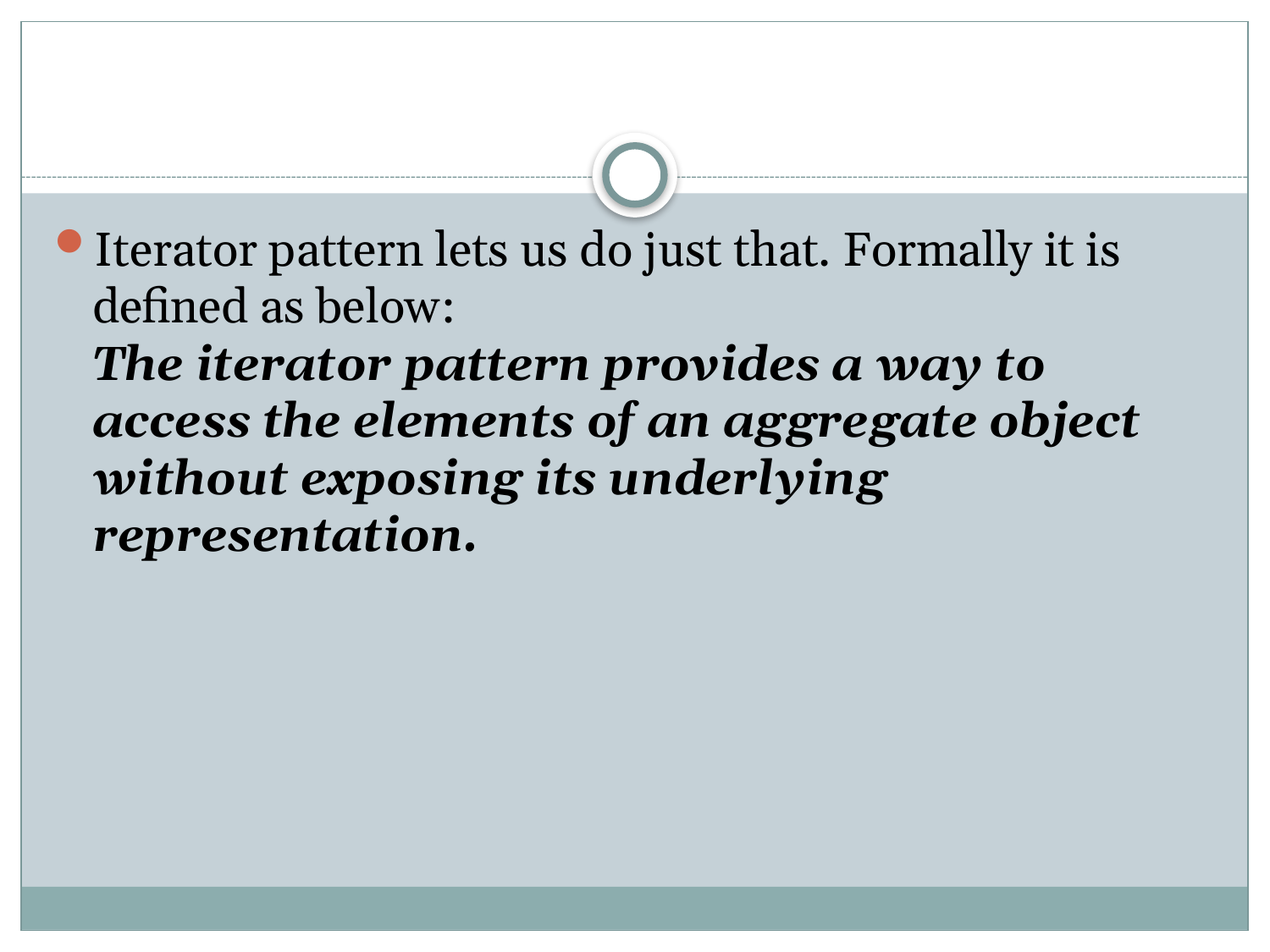

#
Iterator pattern lets us do just that. Formally it is defined as below:
The iterator pattern provides a way to access the elements of an aggregate object without exposing its underlying representation.